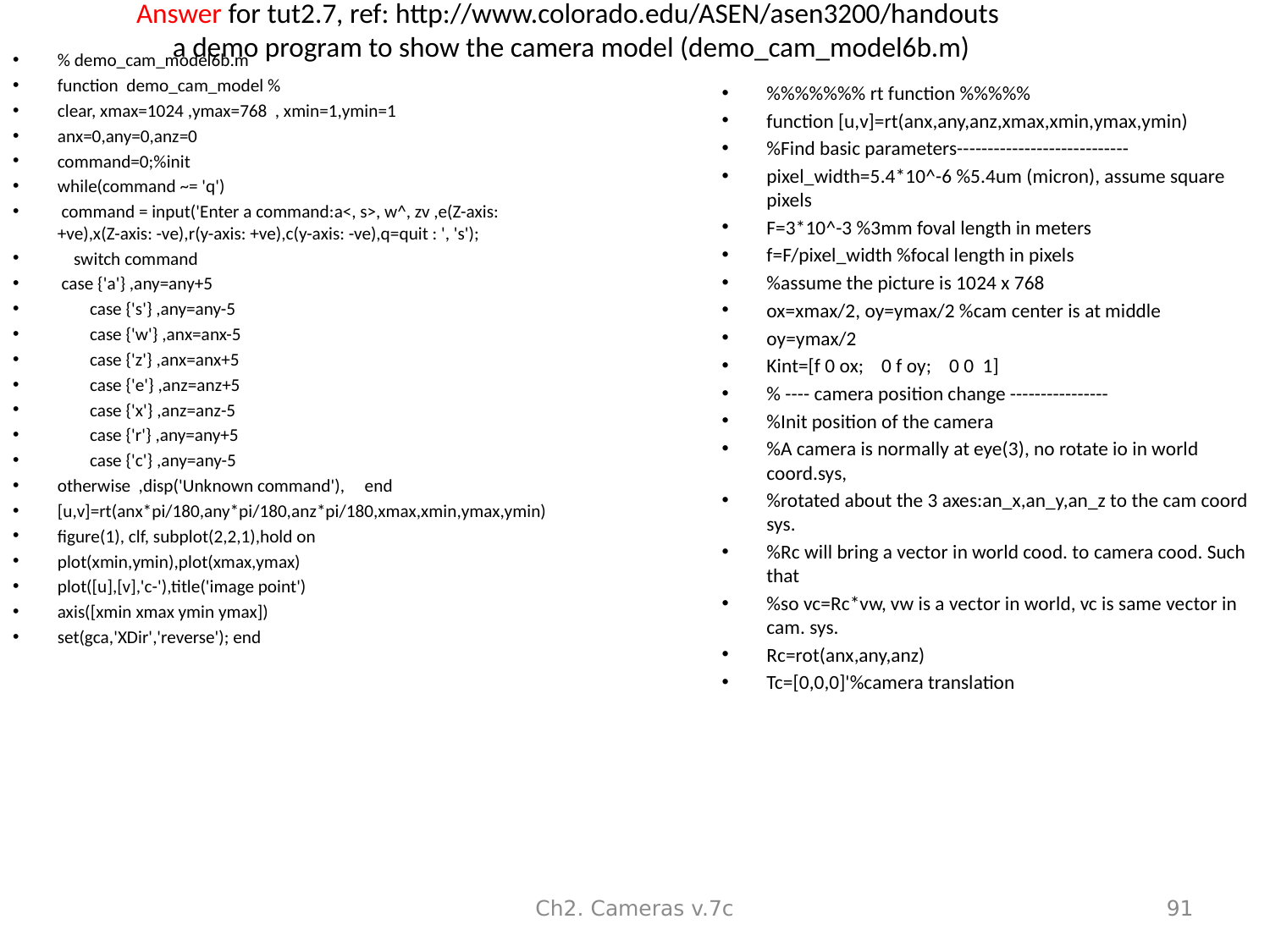

Answer for tut2.7, ref: http://www.colorado.edu/ASEN/asen3200/handouts
a demo program to show the camera model (demo_cam_model6b.m)
% demo_cam_model6b.m
function  demo_cam_model %
clear, xmax=1024 ,ymax=768  , xmin=1,ymin=1
anx=0,any=0,anz=0
command=0;%init
while(command ~= 'q')
 command = input('Enter a command:a<, s>, w^, zv ,e(Z-axis: +ve),x(Z-axis: -ve),r(y-axis: +ve),c(y-axis: -ve),q=quit : ', 's');
    switch command
 case {'a'} ,any=any+5
        case {'s'} ,any=any-5
        case {'w'} ,anx=anx-5
        case {'z'} ,anx=anx+5
        case {'e'} ,anz=anz+5
        case {'x'} ,anz=anz-5
        case {'r'} ,any=any+5
        case {'c'} ,any=any-5
otherwise  ,disp('Unknown command'),     end
[u,v]=rt(anx*pi/180,any*pi/180,anz*pi/180,xmax,xmin,ymax,ymin)
figure(1), clf, subplot(2,2,1),hold on
plot(xmin,ymin),plot(xmax,ymax)
plot([u],[v],'c-'),title('image point')
axis([xmin xmax ymin ymax])
set(gca,'XDir','reverse'); end
%%%%%%% rt function %%%%%
function [u,v]=rt(anx,any,anz,xmax,xmin,ymax,ymin)
%Find basic parameters----------------------------
pixel_width=5.4*10^-6 %5.4um (micron), assume square pixels
F=3*10^-3 %3mm foval length in meters
f=F/pixel_width %focal length in pixels
%assume the picture is 1024 x 768
ox=xmax/2, oy=ymax/2 %cam center is at middle
oy=ymax/2
Kint=[f 0 ox;    0 f oy;    0 0  1]
% ---- camera position change ----------------
%Init position of the camera
%A camera is normally at eye(3), no rotate io in world coord.sys,
%rotated about the 3 axes:an_x,an_y,an_z to the cam coord sys.
%Rc will bring a vector in world cood. to camera cood. Such that
%so vc=Rc*vw, vw is a vector in world, vc is same vector in cam. sys.
Rc=rot(anx,any,anz)
Tc=[0,0,0]'%camera translation
Ch2. Cameras v.7c
91